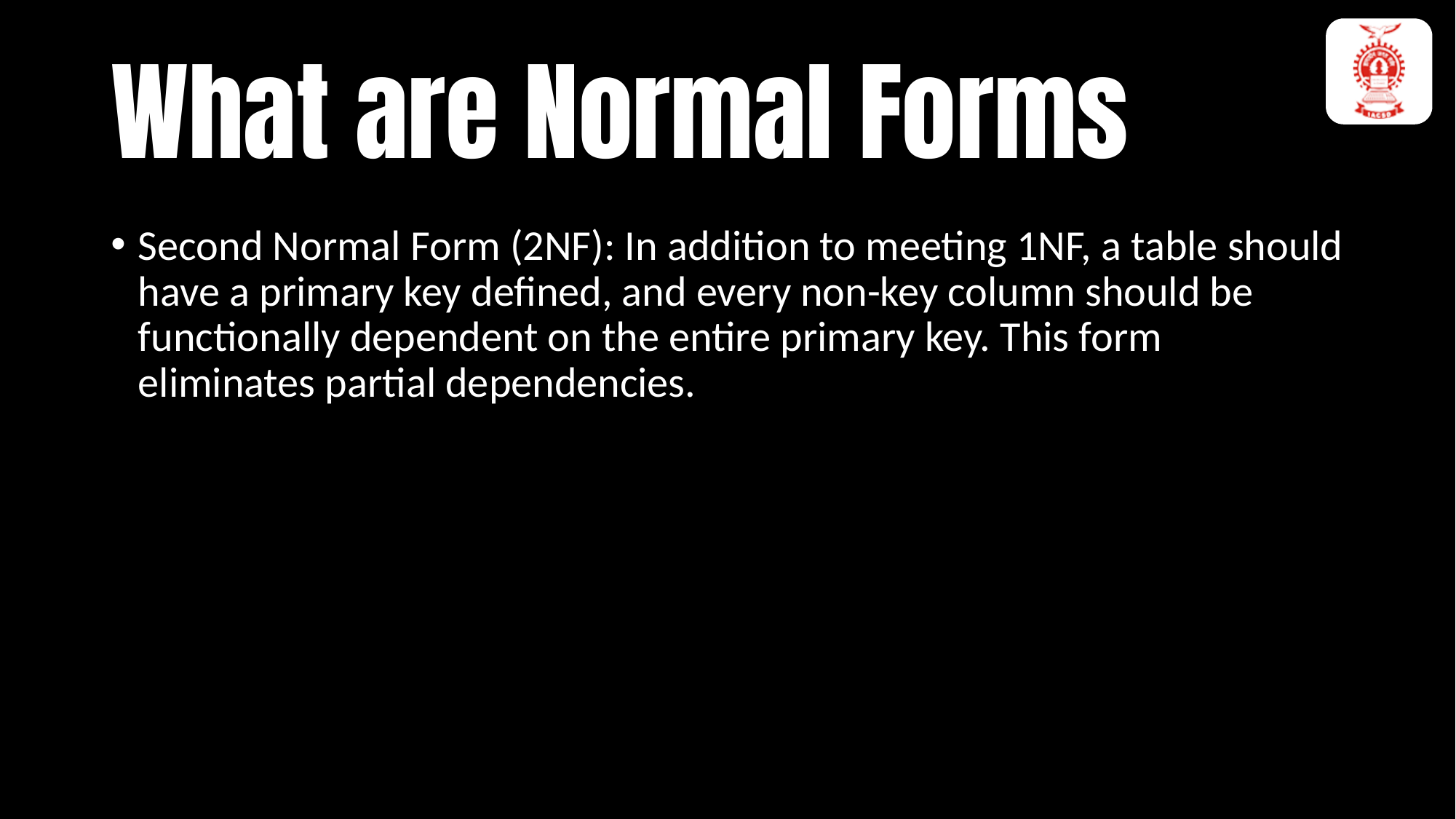

What are Normal Forms
Third Normal Form (3NF): Building upon 2NF, a table should eliminate transitive dependencies. In other words, non-key columns should not depend on each other through another non-key column.
Second Normal Form (2NF): In addition to meeting 1NF, a table should have a primary key defined, and every non-key column should be functionally dependent on the entire primary key. This form eliminates partial dependencies.
First Normal Form (1NF): This form requires that each column in a table contains only atomic (indivisible) values. It eliminates repeating groups and ensures that each cell has a single value.